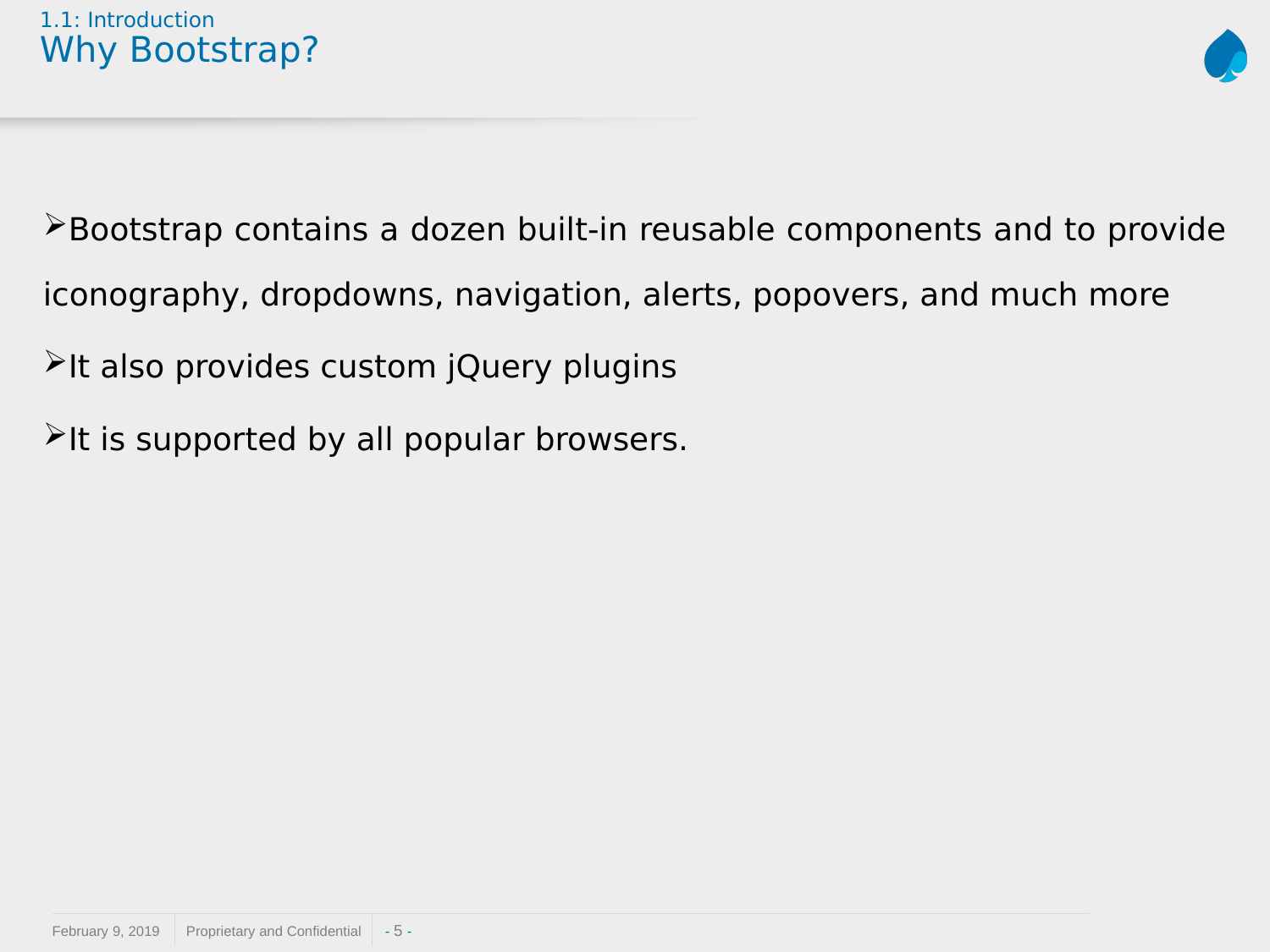

# 1.1: Introduction Why Bootstrap?
Bootstrap contains a dozen built-in reusable components and to provide iconography, dropdowns, navigation, alerts, popovers, and much more
It also provides custom jQuery plugins
It is supported by all popular browsers.